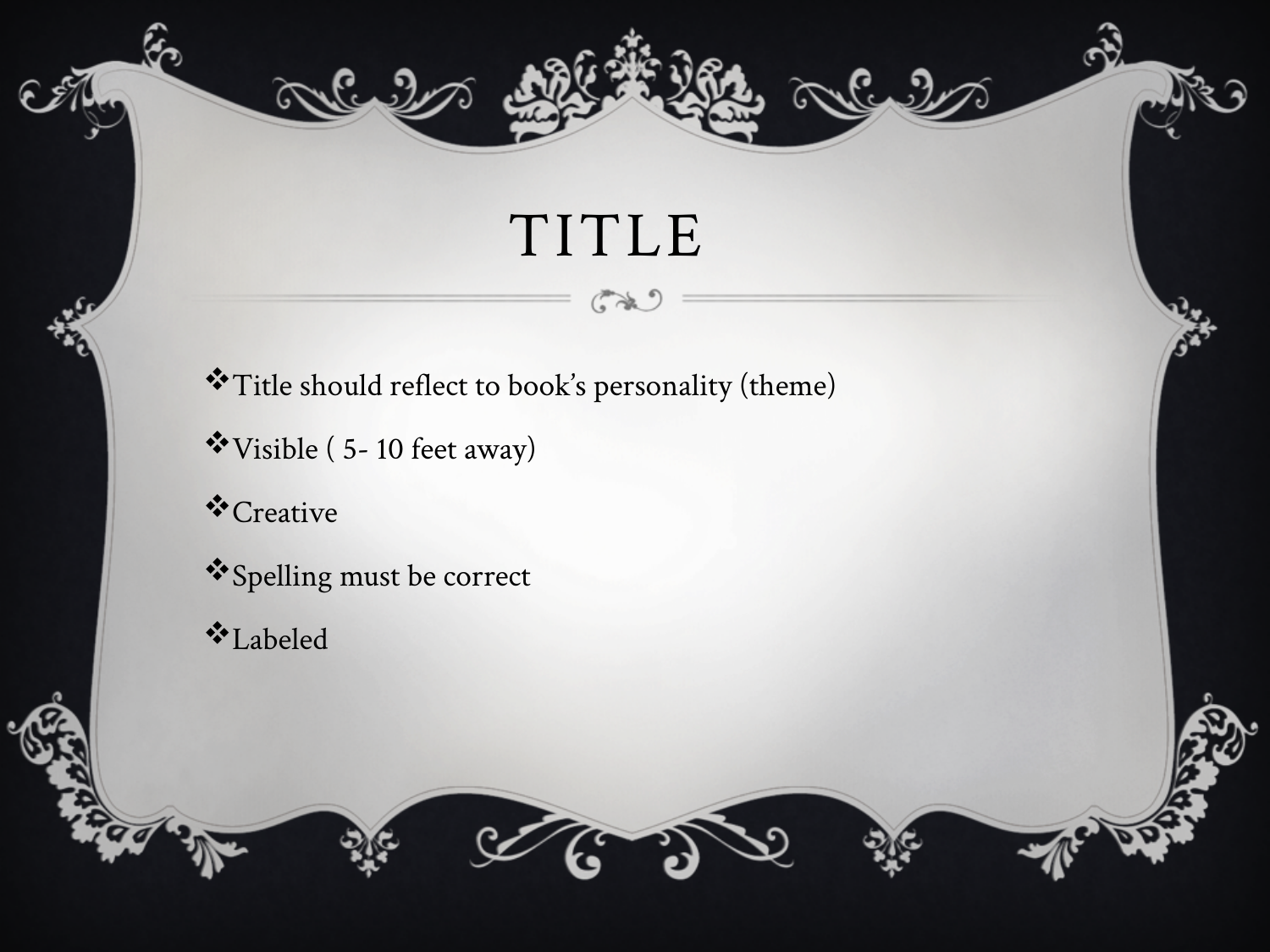

# Title
Title should reflect to book’s personality (theme)
Visible ( 5- 10 feet away)
Creative
Spelling must be correct
Labeled